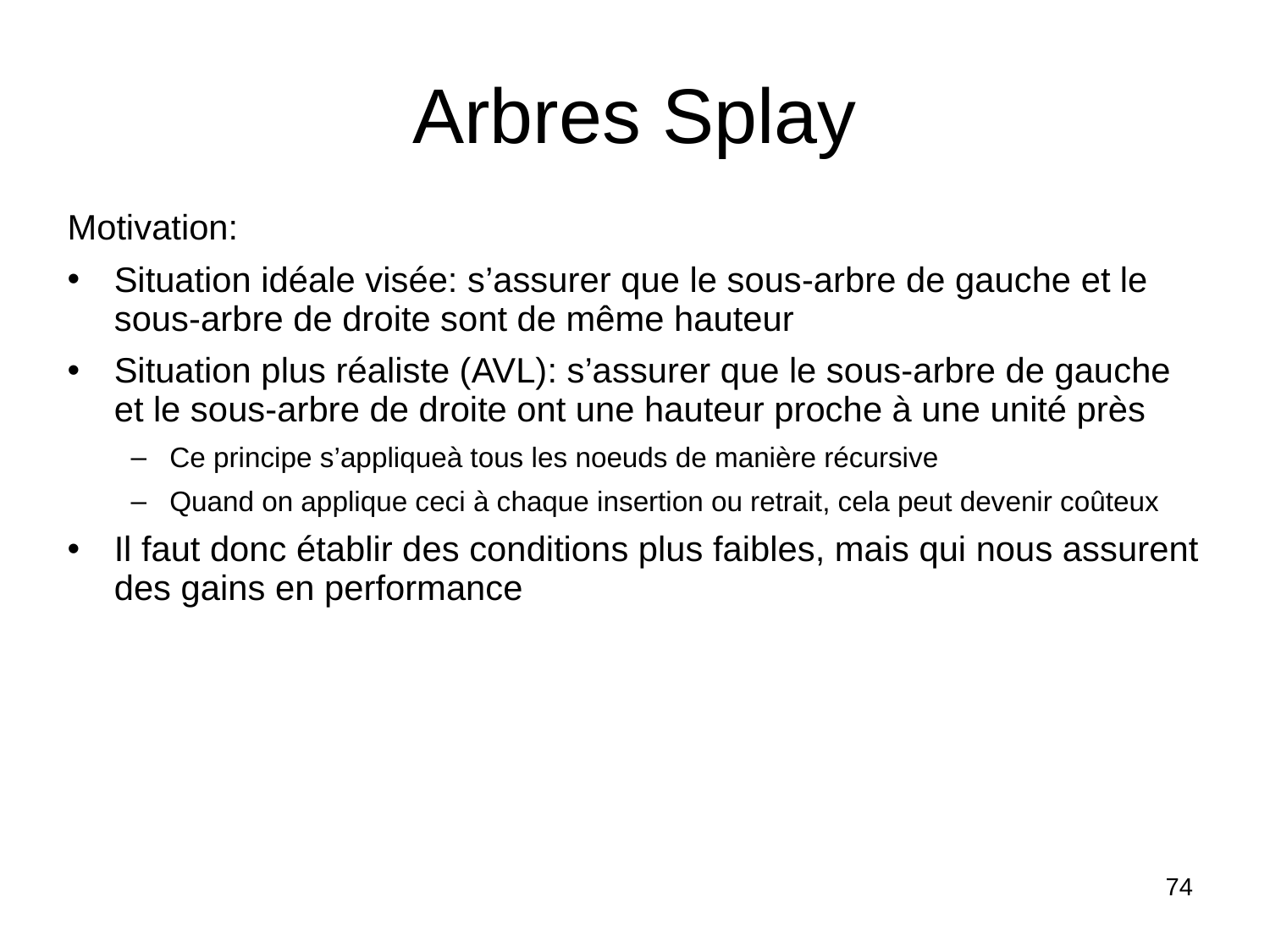

# Arbres Splay
Motivation:
Situation idéale visée: s’assurer que le sous-arbre de gauche et le sous-arbre de droite sont de même hauteur
Situation plus réaliste (AVL): s’assurer que le sous-arbre de gauche et le sous-arbre de droite ont une hauteur proche à une unité près
Ce principe s’appliqueà tous les noeuds de manière récursive
Quand on applique ceci à chaque insertion ou retrait, cela peut devenir coûteux
Il faut donc établir des conditions plus faibles, mais qui nous assurent des gains en performance

74